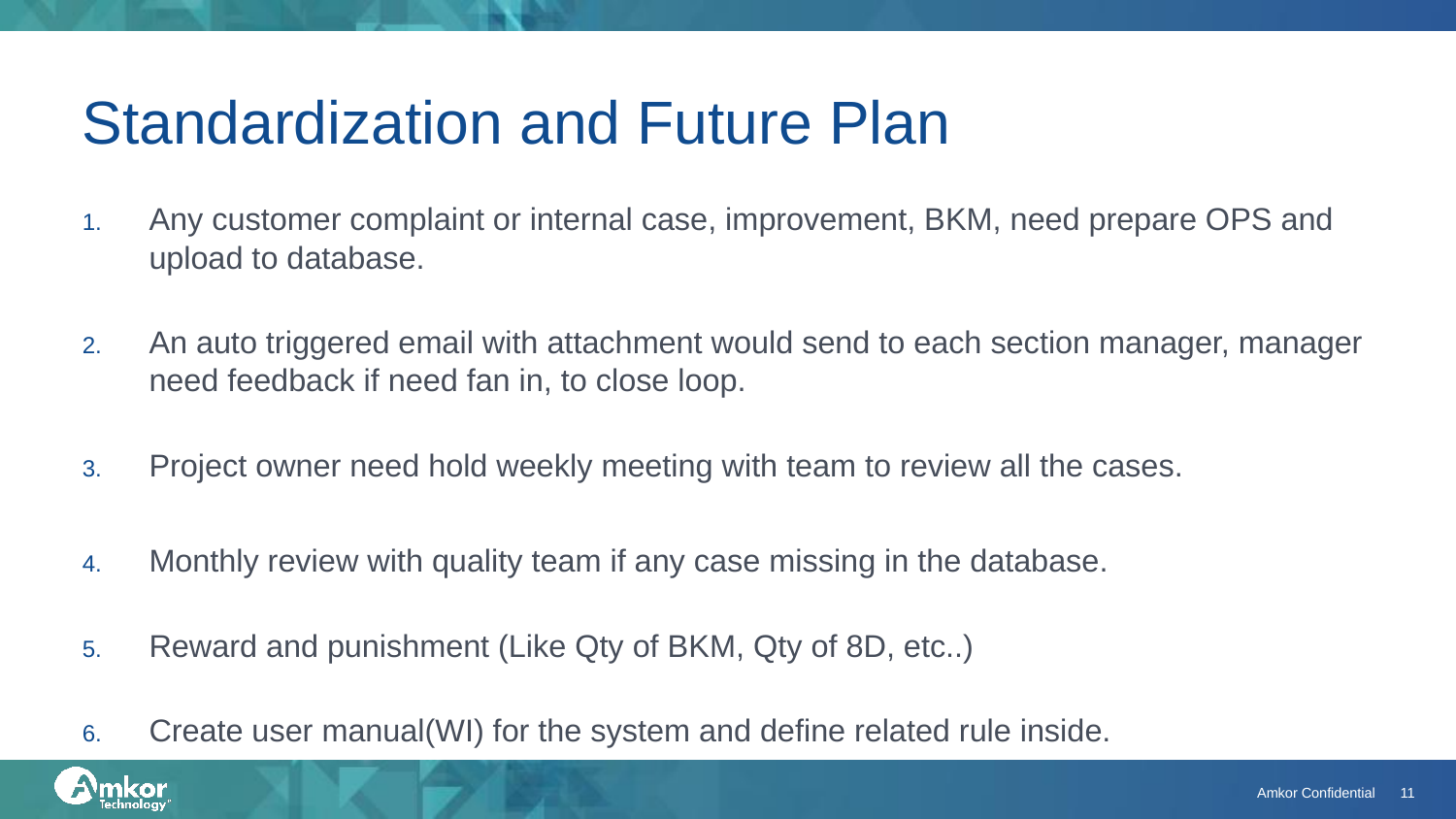

# Standardization and Future Plan
Any customer complaint or internal case, improvement, BKM, need prepare OPS and upload to database.
An auto triggered email with attachment would send to each section manager, manager need feedback if need fan in, to close loop.
Project owner need hold weekly meeting with team to review all the cases.

Monthly review with quality team if any case missing in the database.
Reward and punishment (Like Qty of BKM, Qty of 8D, etc..)
Create user manual(WI) for the system and define related rule inside.